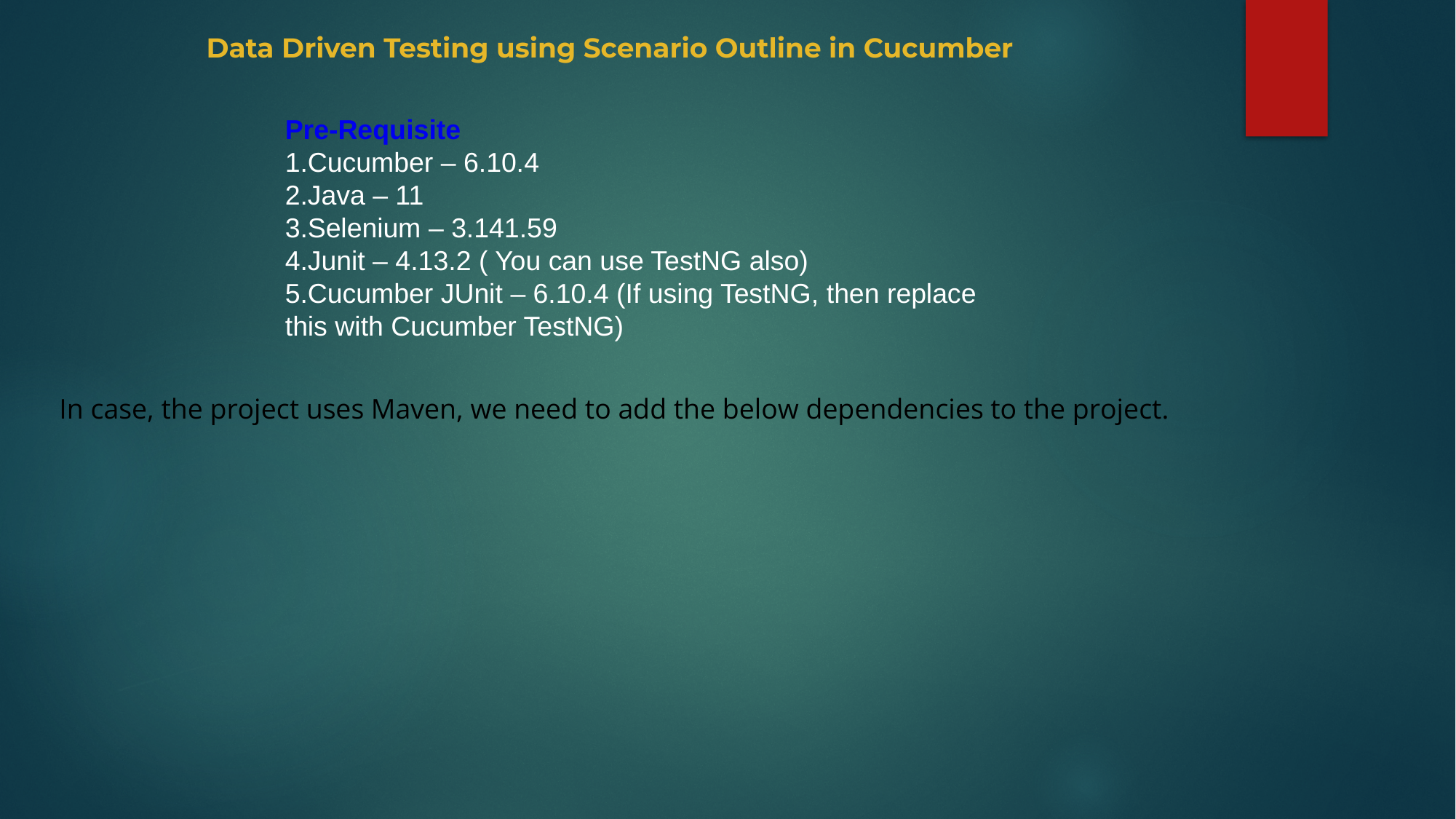

Data Driven Testing using Scenario Outline in Cucumber
Pre-Requisite
Cucumber – 6.10.4
Java – 11
Selenium – 3.141.59
Junit – 4.13.2 ( You can use TestNG also)
Cucumber JUnit – 6.10.4 (If using TestNG, then replace this with Cucumber TestNG)
In case, the project uses Maven, we need to add the below dependencies to the project.